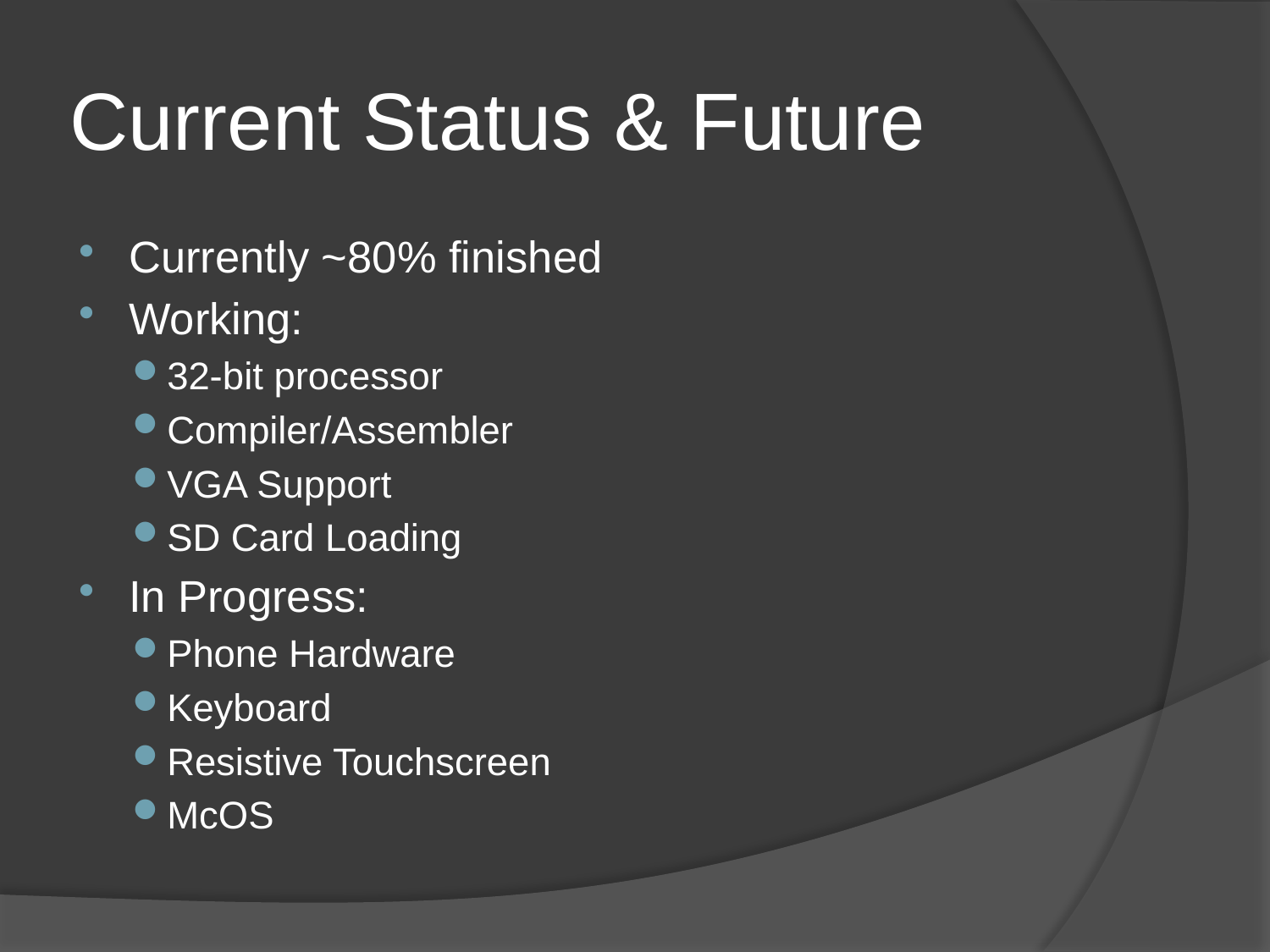

# Current Status & Future
Currently ~80% finished
Working:
32-bit processor
Compiler/Assembler
VGA Support
SD Card Loading
In Progress:
Phone Hardware
Keyboard
Resistive Touchscreen
McOS